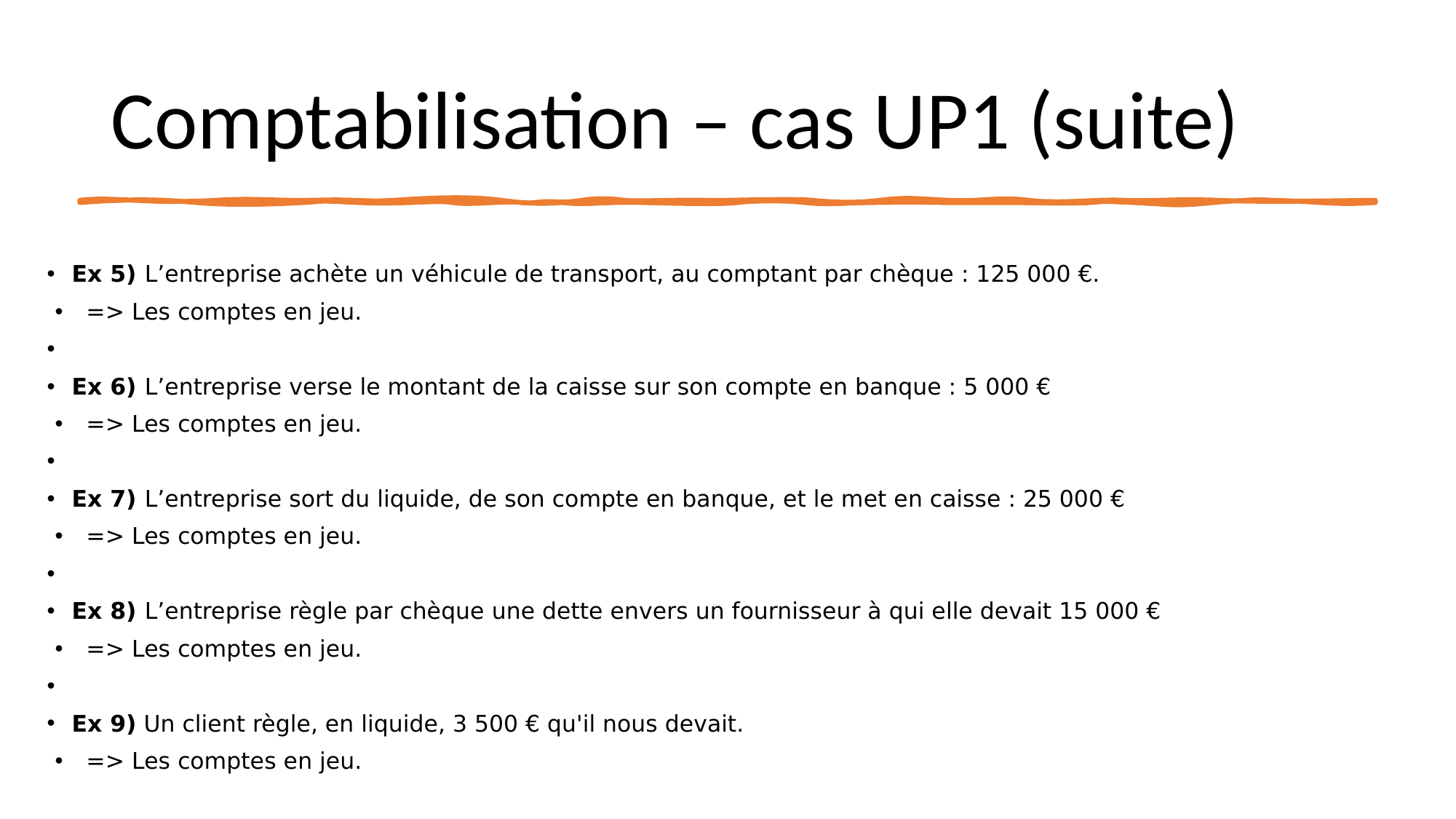

# Comptabilisation – cas UP1 (suite)

Ex 5) L’entreprise achète un véhicule de transport, au comptant par chèque : 125 000 €.
=> Les comptes en jeu.

Ex 6) L’entreprise verse le montant de la caisse sur son compte en banque : 5 000 €
=> Les comptes en jeu.

Ex 7) L’entreprise sort du liquide, de son compte en banque, et le met en caisse : 25 000 €
=> Les comptes en jeu.

Ex 8) L’entreprise règle par chèque une dette envers un fournisseur à qui elle devait 15 000 €
=> Les comptes en jeu.

Ex 9) Un client règle, en liquide, 3 500 € qu'il nous devait.
=> Les comptes en jeu.